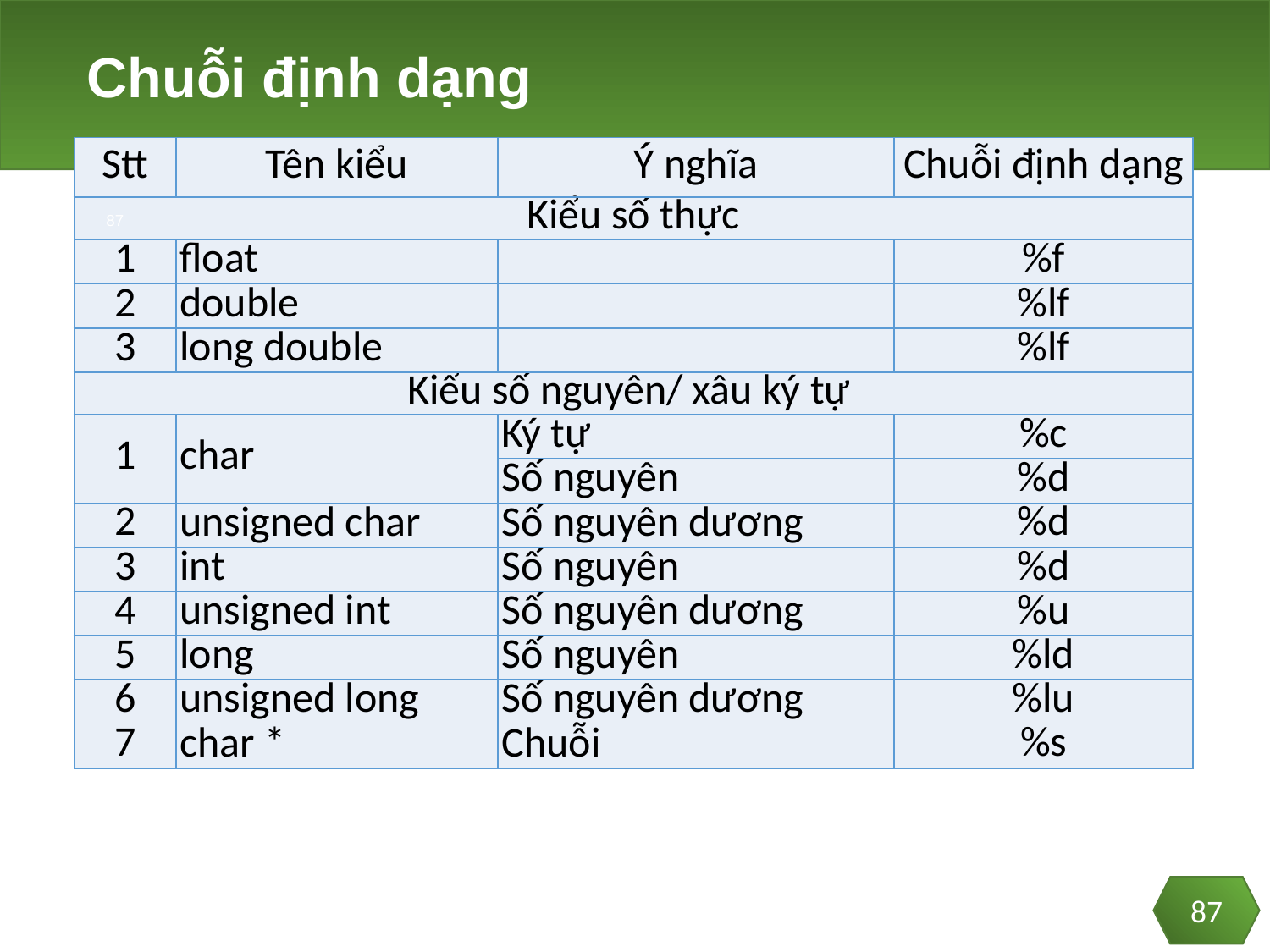

# Chuỗi định dạng
| Stt | Tên kiểu | Ý nghĩa | Chuỗi định dạng |
| --- | --- | --- | --- |
| Kiểu số thực |  |  |  |
| 1 | float |  | %f |
| 2 | double |  | %lf |
| 3 | long double |  | %lf |
| Kiểu số nguyên/ xâu ký tự |  |  |  |
| 1 | char | Ký tự | %c |
|  |  | Số nguyên | %d |
| 2 | unsigned char | Số nguyên dương | %d |
| 3 | int | Số nguyên | %d |
| 4 | unsigned int | Số nguyên dương | %u |
| 5 | long | Số nguyên | %ld |
| 6 | unsigned long | Số nguyên dương | %lu |
| 7 | char \* | Chuỗi | %s |
87